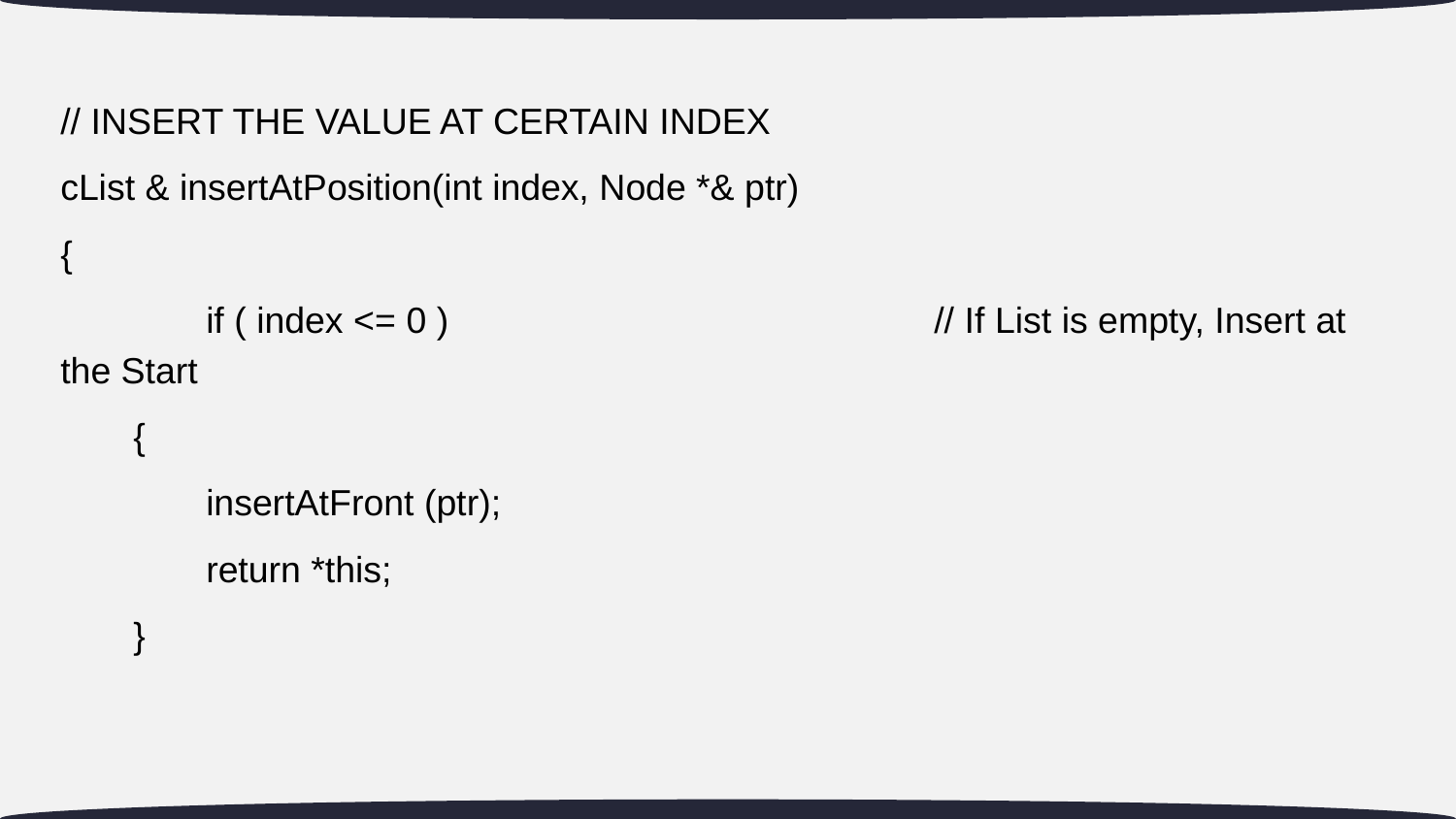

// INSERT THE VALUE AT CERTAIN INDEX
cList & insertAtPosition(int index, Node *& ptr)
{
	if ( index <= 0 )				// If List is empty, Insert at the Start
{
	insertAtFront (ptr);
	return *this;
}